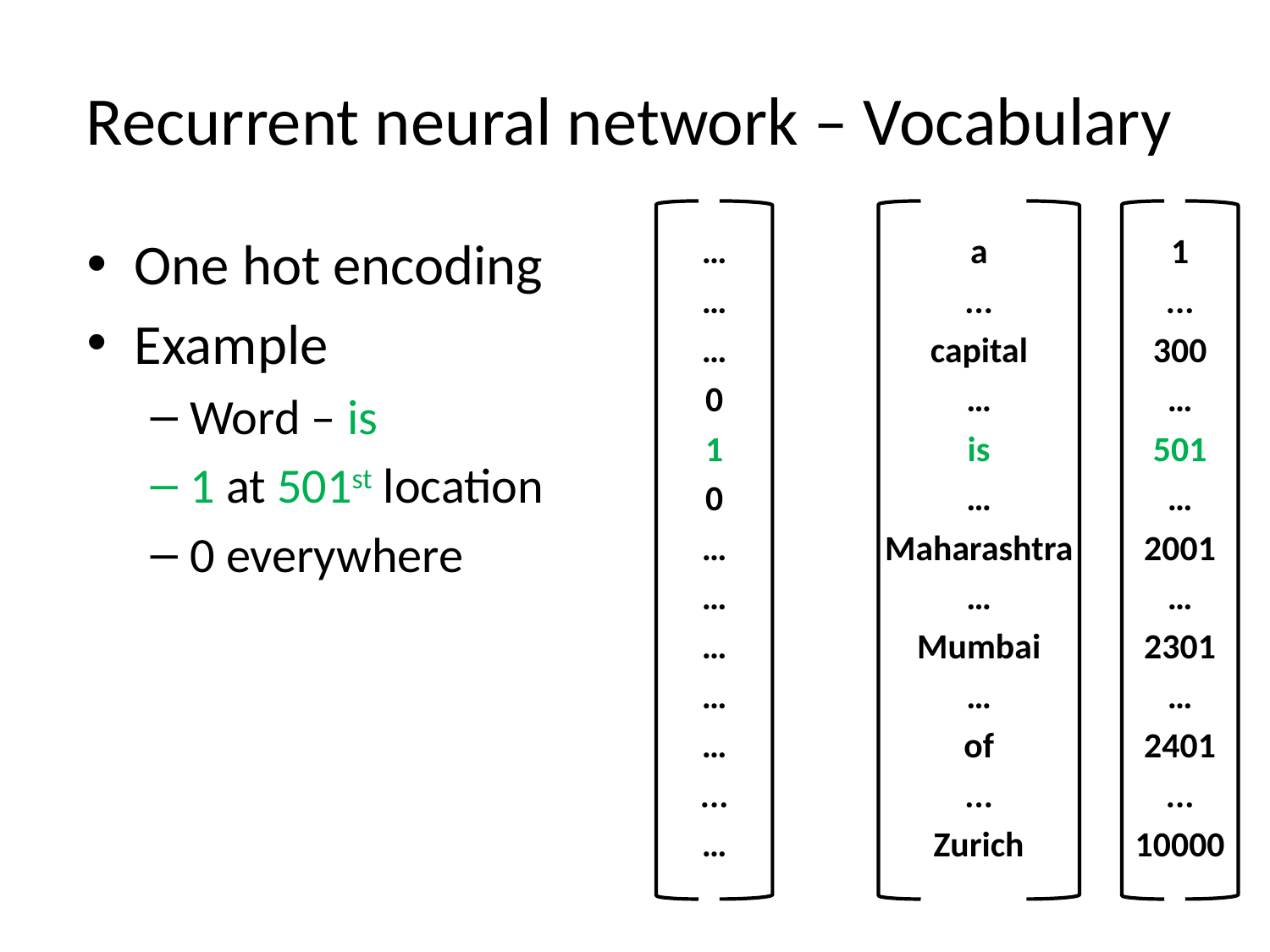

# Recurrent neural network – Vocabulary

One hot encoding
Example
Word – is
1 at 501st location
0 everywhere

…
…
…
0
1
0
…
…
…
…
…
...
…
a
...
capital
…
is
…
Maharashtra
…
Mumbai
…
of
...
Zurich
1
...
300
…
501
…
2001
…
2301
…
2401
...
10000